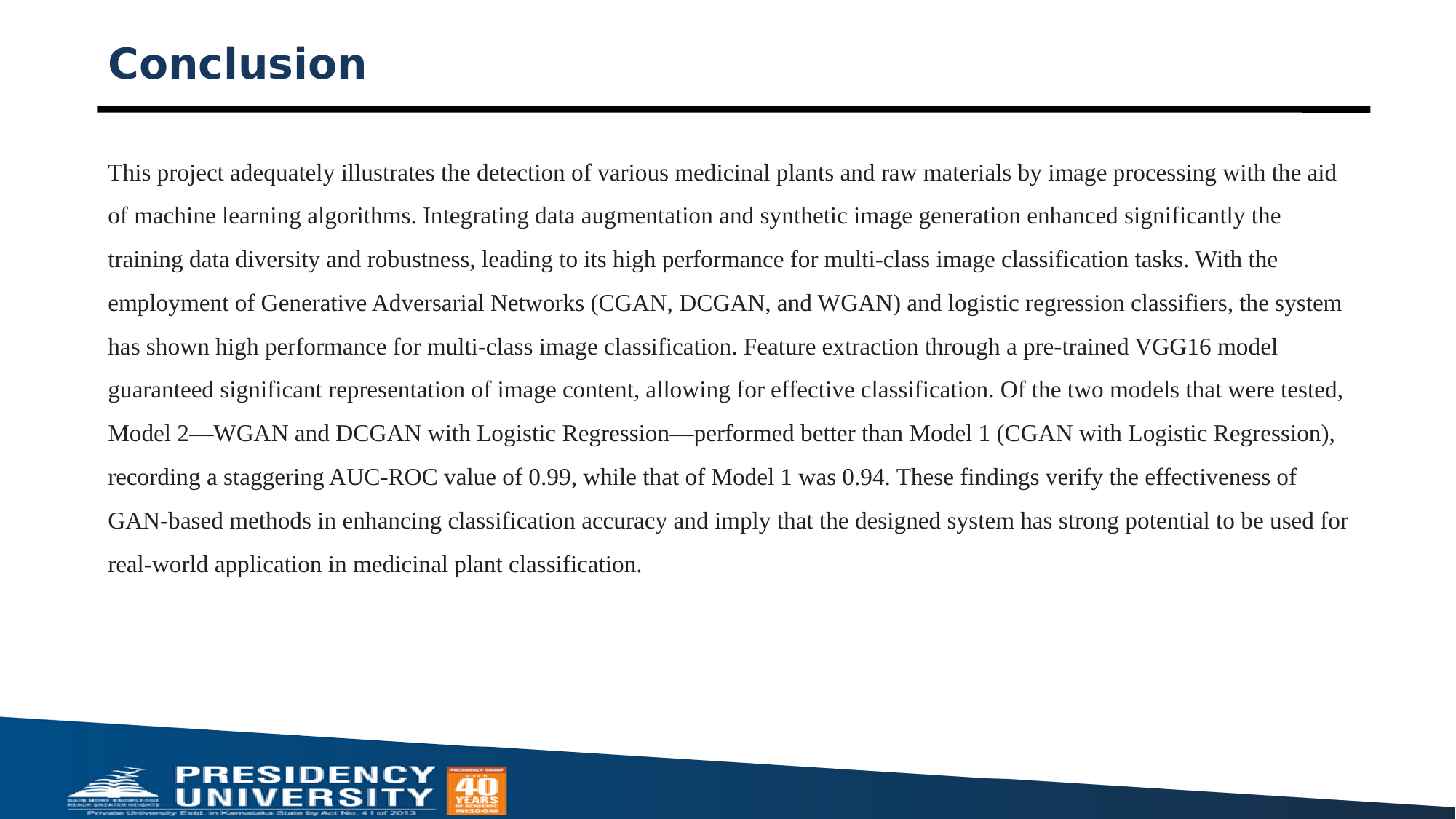

# Conclusion
This project adequately illustrates the detection of various medicinal plants and raw materials by image processing with the aid of machine learning algorithms. Integrating data augmentation and synthetic image generation enhanced significantly the training data diversity and robustness, leading to its high performance for multi-class image classification tasks. With the employment of Generative Adversarial Networks (CGAN, DCGAN, and WGAN) and logistic regression classifiers, the system has shown high performance for multi-class image classification. Feature extraction through a pre-trained VGG16 model guaranteed significant representation of image content, allowing for effective classification. Of the two models that were tested, Model 2—WGAN and DCGAN with Logistic Regression—performed better than Model 1 (CGAN with Logistic Regression), recording a staggering AUC-ROC value of 0.99, while that of Model 1 was 0.94. These findings verify the effectiveness of GAN-based methods in enhancing classification accuracy and imply that the designed system has strong potential to be used for real-world application in medicinal plant classification.